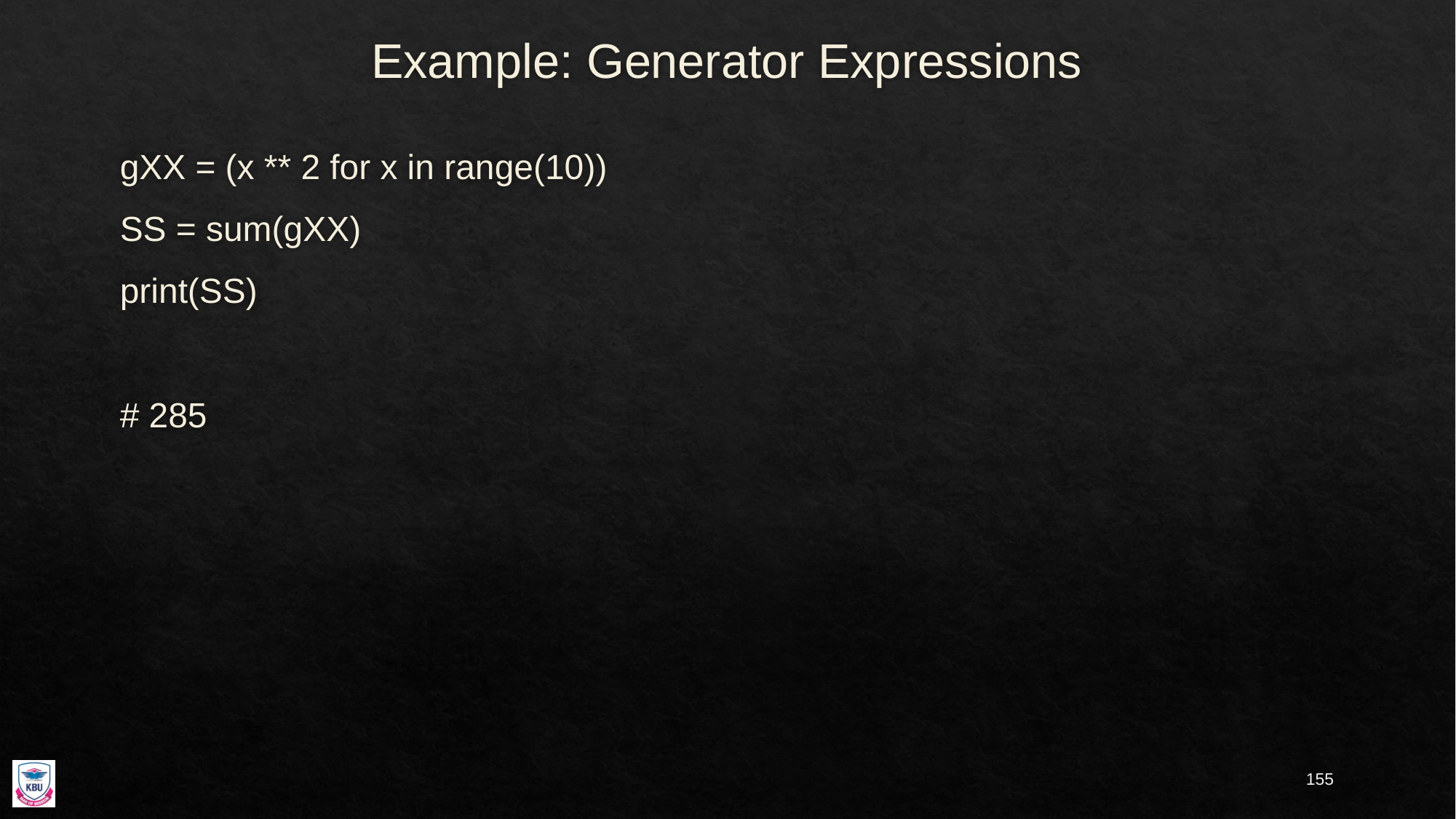

# Example: Generator Expressions
gXX = (x ** 2 for x in range(10))
SS = sum(gXX)
print(SS)

# 285
155